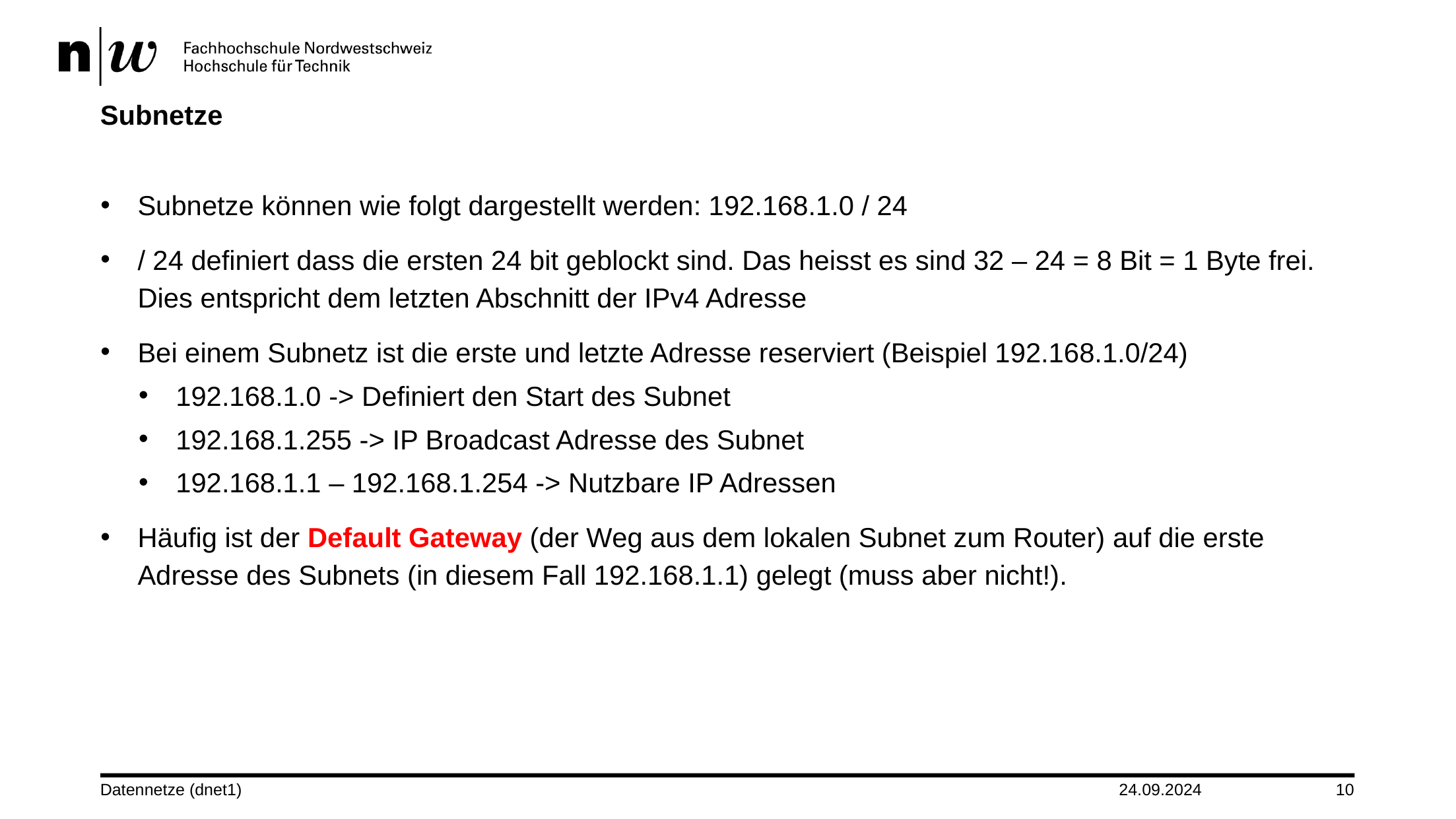

# Subnetze
Subnetze können wie folgt dargestellt werden: 192.168.1.0 / 24
/ 24 definiert dass die ersten 24 bit geblockt sind. Das heisst es sind 32 – 24 = 8 Bit = 1 Byte frei. Dies entspricht dem letzten Abschnitt der IPv4 Adresse
Bei einem Subnetz ist die erste und letzte Adresse reserviert (Beispiel 192.168.1.0/24)
192.168.1.0 -> Definiert den Start des Subnet
192.168.1.255 -> IP Broadcast Adresse des Subnet
192.168.1.1 – 192.168.1.254 -> Nutzbare IP Adressen
Häufig ist der Default Gateway (der Weg aus dem lokalen Subnet zum Router) auf die erste Adresse des Subnets (in diesem Fall 192.168.1.1) gelegt (muss aber nicht!).

Datennetze (dnet1)
24.09.2024
10